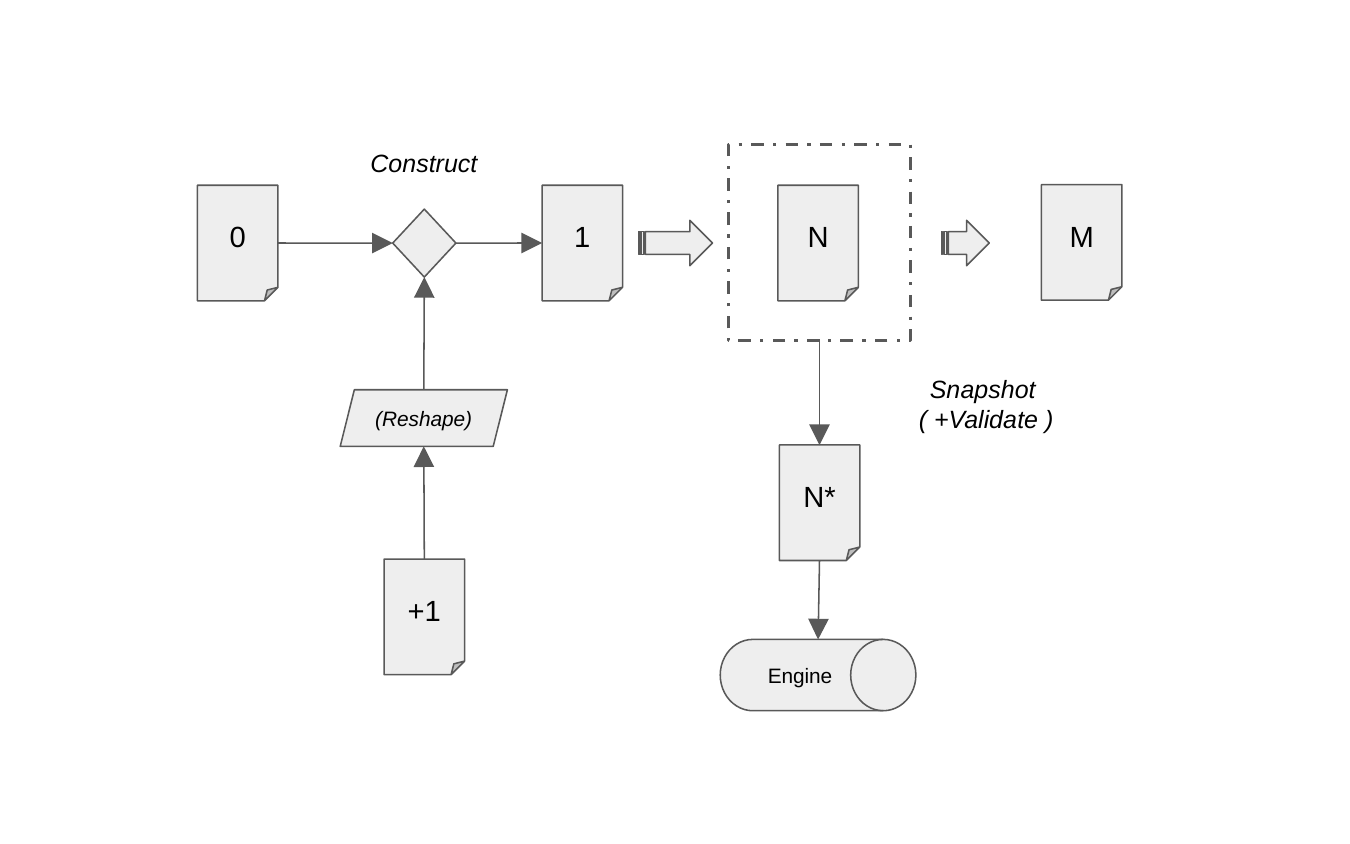

Construct

M
0
1
N

Snapshot
( +Validate )
(Reshape)
N*
+1
Engine